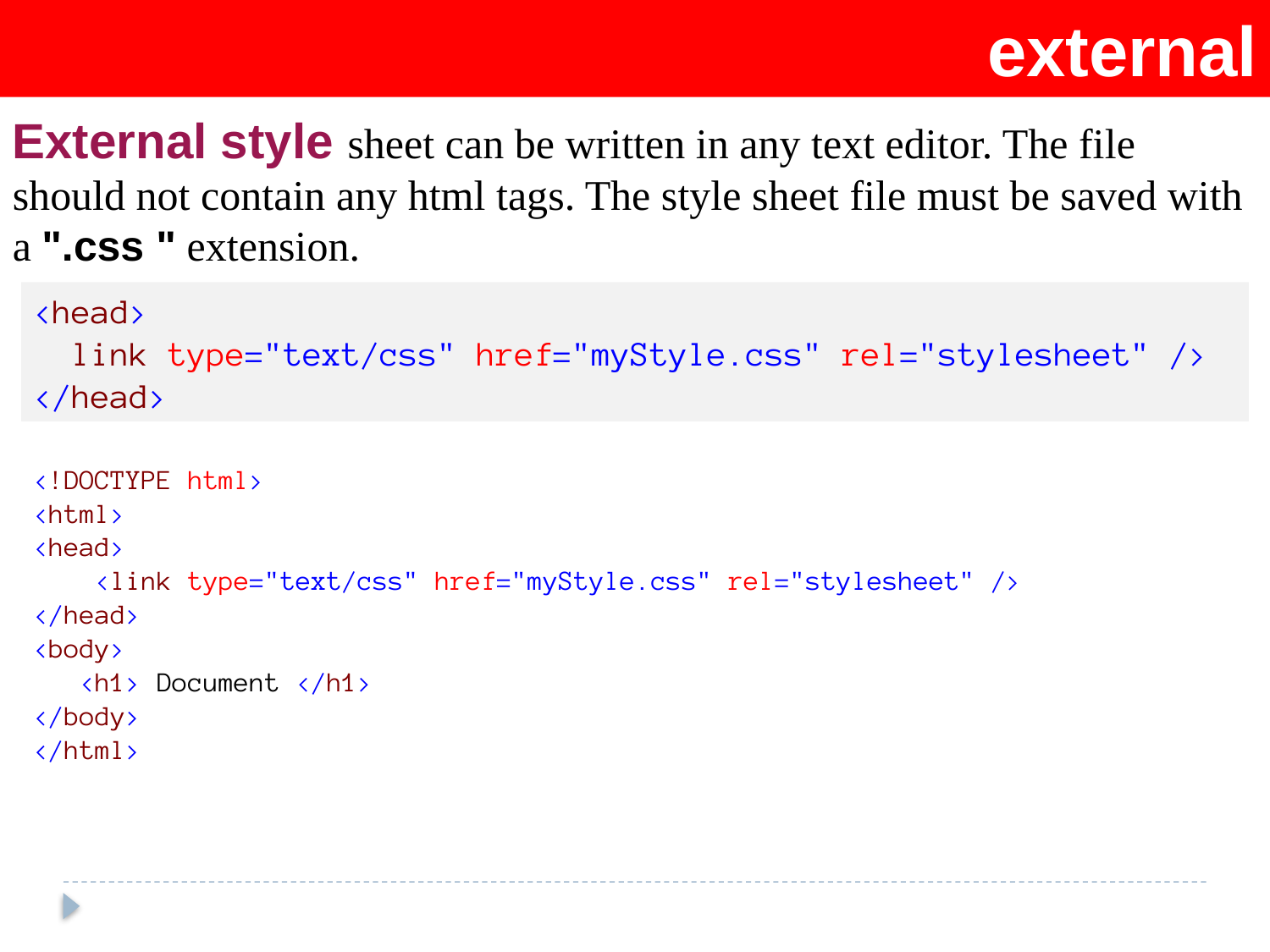

external
External style sheet can be written in any text editor. The file should not contain any html tags. The style sheet file must be saved with a ".css " extension.
<head>
  link type="text/css" href="myStyle.css" rel="stylesheet" />
</head>
<!DOCTYPE html>
<html>
<head>
    <link type="text/css" href="myStyle.css" rel="stylesheet" />
</head>
<body>
   <h1> Document </h1>
</body>
</html>